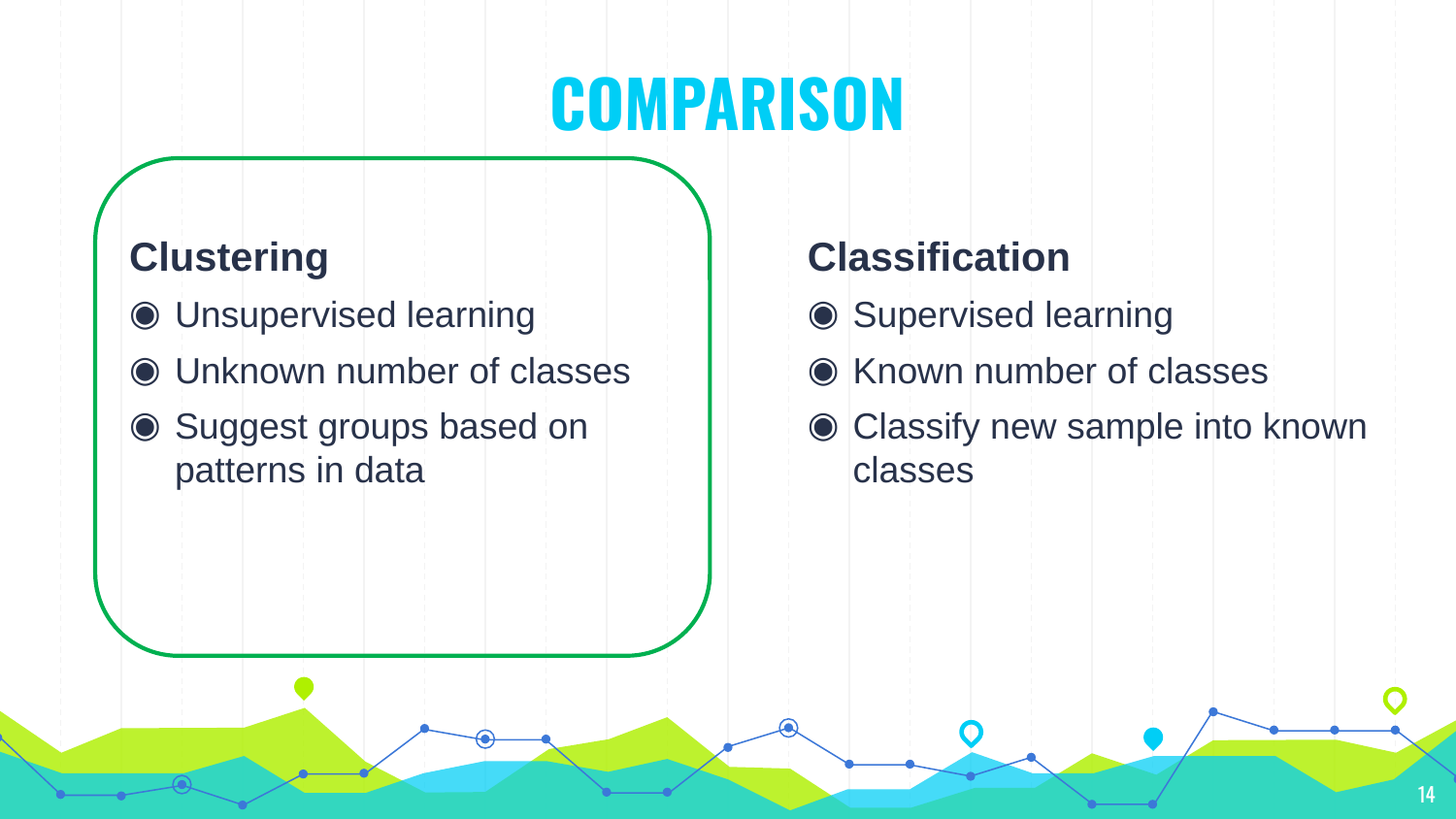

COMPARISON

Clustering
Unsupervised learning
Unknown number of classes
Suggest groups based on patterns in data
Classification
Supervised learning
Known number of classes
Classify new sample into known classes
14